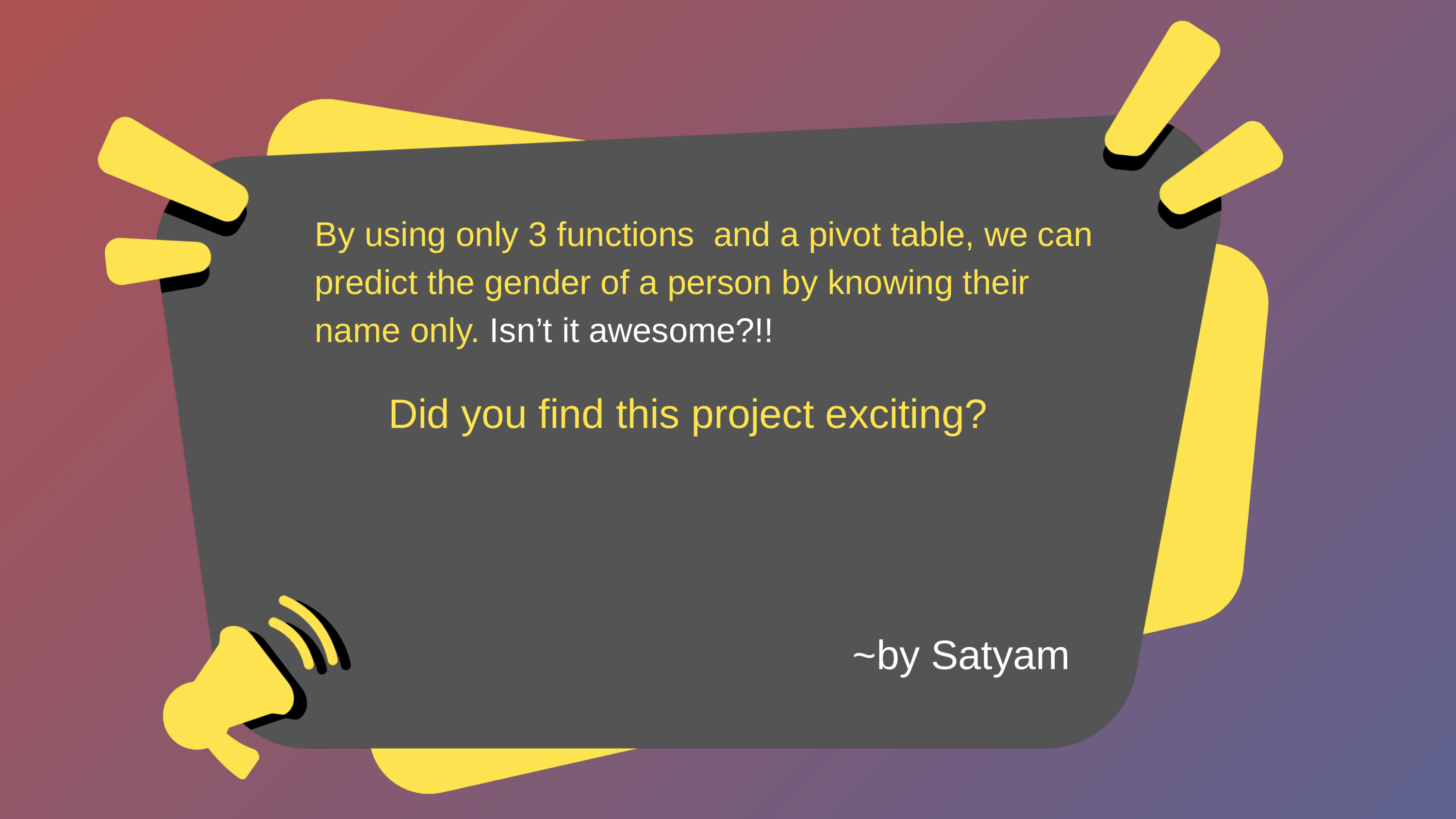

By using only 3 functions  and a pivot table, we can predict the gender of a person by knowing their name only. Isn’t it awesome?!!
Did you find this project exciting?
 ~by Satyam